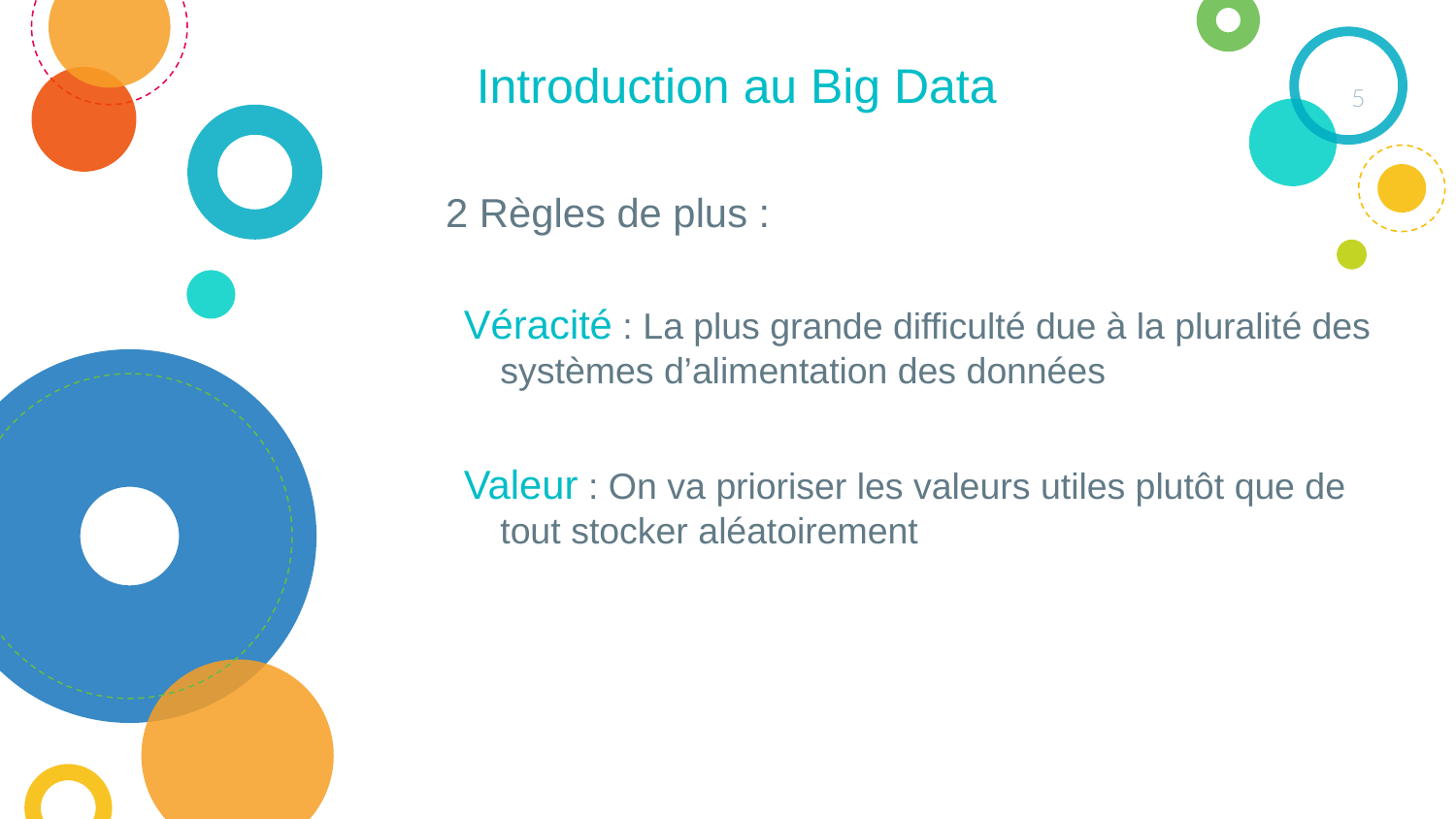

# Introduction au Big Data
5
2 Règles de plus :

Véracité : La plus grande difficulté due à la pluralité des systèmes d’alimentation des données

Valeur : On va prioriser les valeurs utiles plutôt que de tout stocker aléatoirement